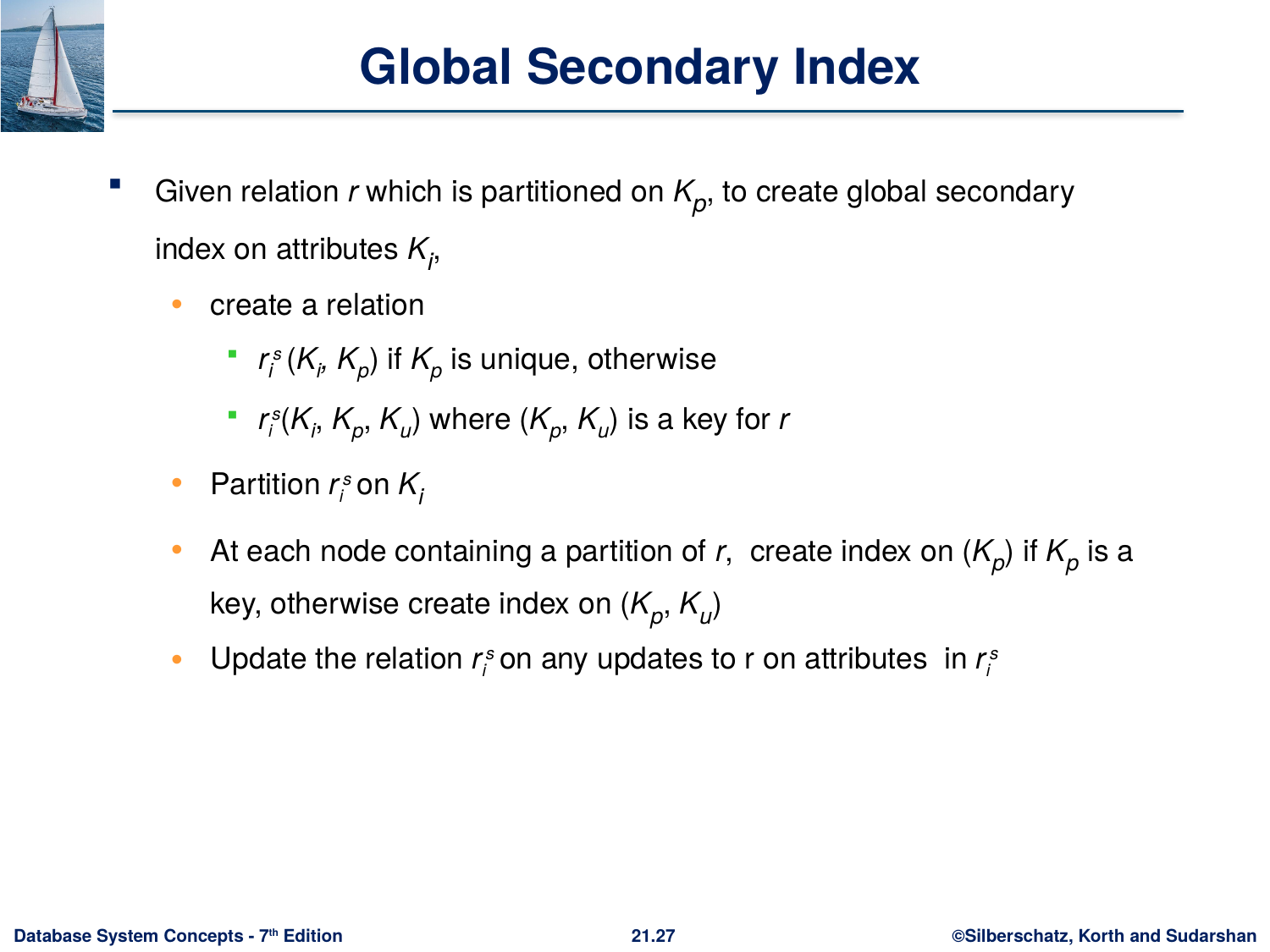

# Global Secondary Index
Given relation r which is partitioned on Kp, to create global secondary index on attributes Ki,
create a relation
ris (Ki, Kp) if Kp is unique, otherwise
ris(Ki, Kp, Ku) where (Kp, Ku) is a key for r
Partition ris on Ki
At each node containing a partition of r,  create index on (Kp) if Kp is a key, otherwise create index on (Kp, Ku)
Update the relation ris on any updates to r on attributes  in ris